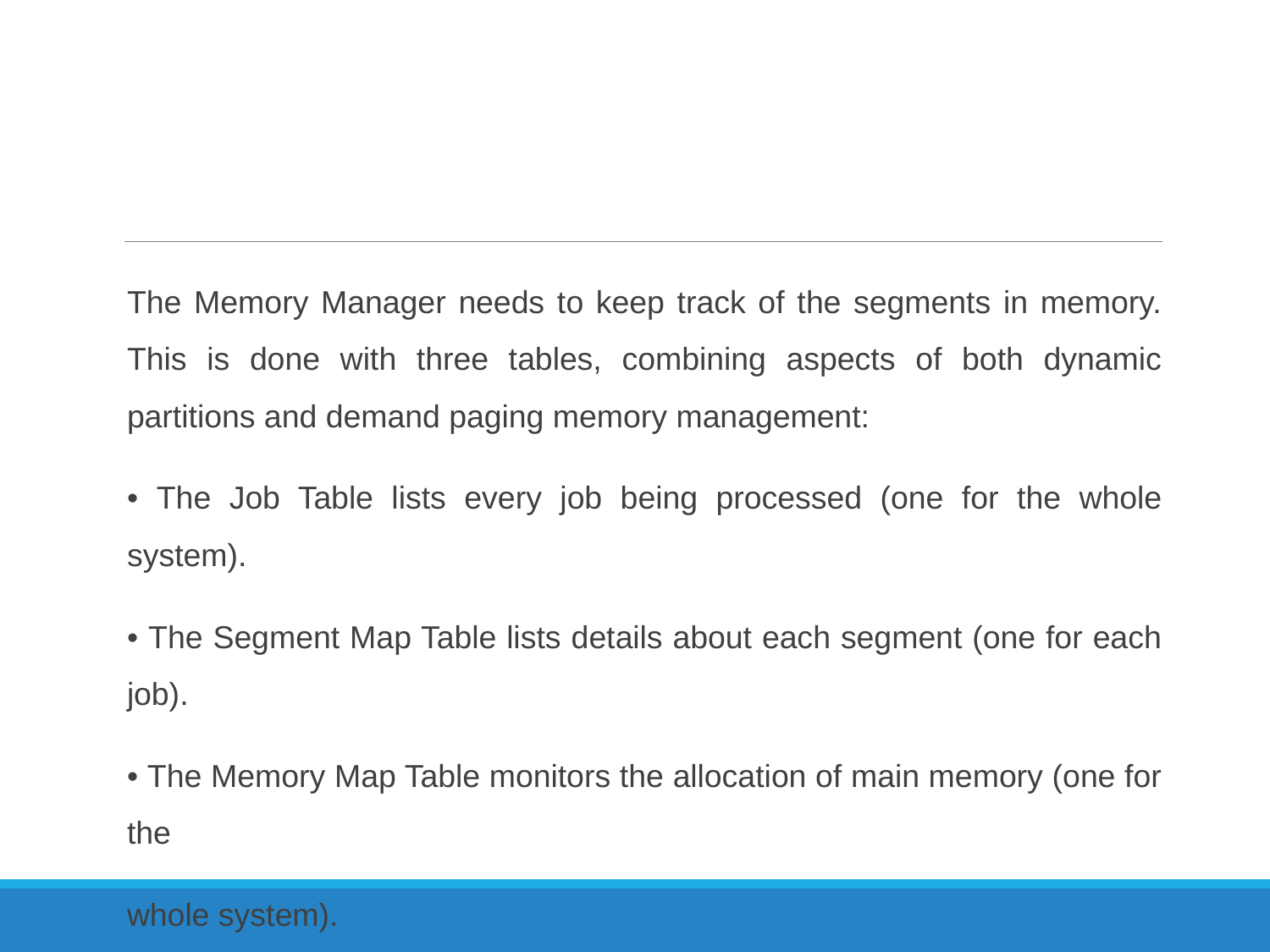

#
The Memory Manager needs to keep track of the segments in memory. This is done with three tables, combining aspects of both dynamic partitions and demand paging memory management:
• The Job Table lists every job being processed (one for the whole system).
• The Segment Map Table lists details about each segment (one for each job).
• The Memory Map Table monitors the allocation of main memory (one for the
whole system).